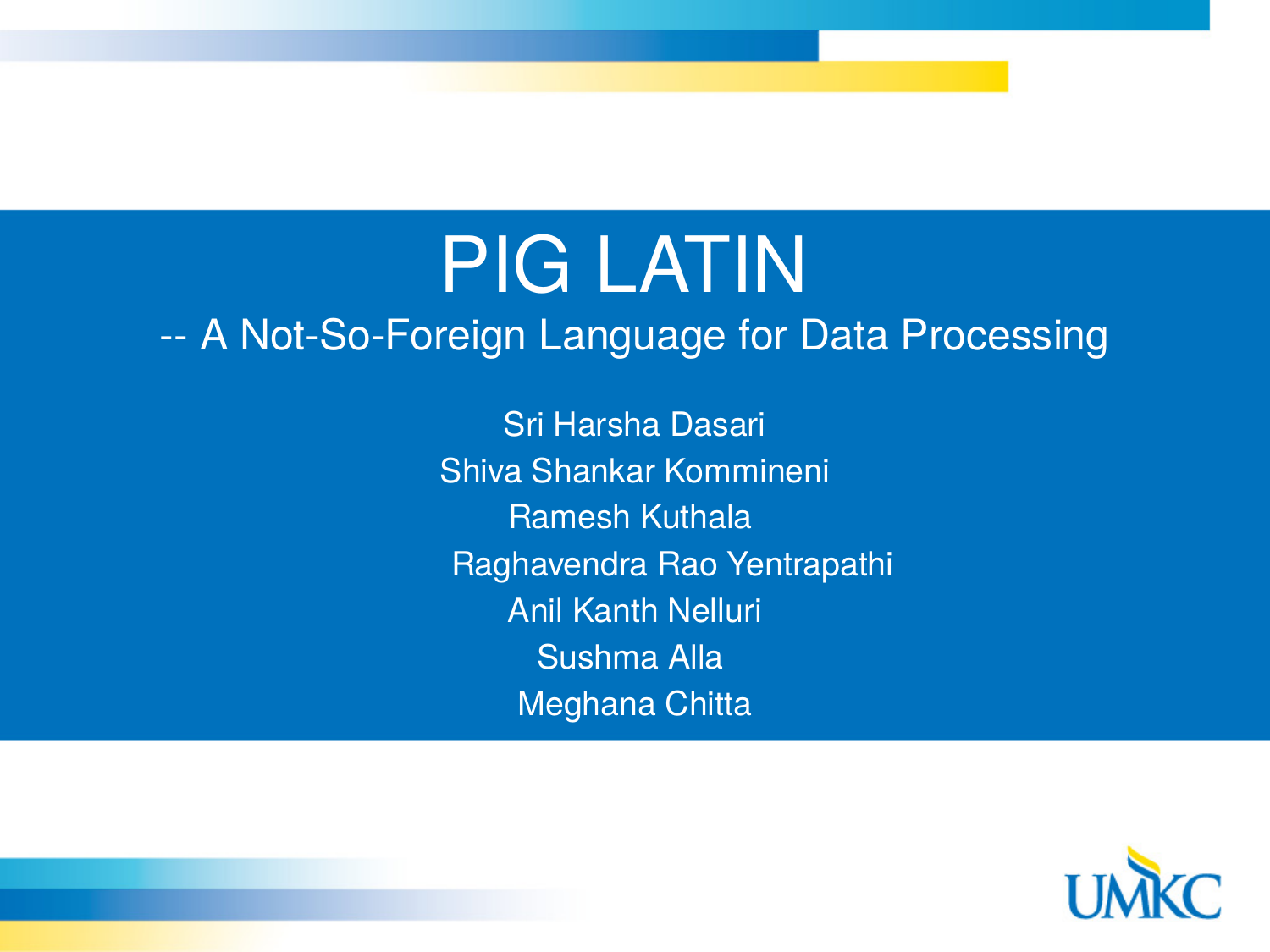

# PIG LATIN -- A Not-So-Foreign Language for Data Processing
Sri Harsha Dasari
Shiva Shankar Kommineni
Ramesh Kuthala
	Raghavendra Rao Yentrapathi
Anil Kanth Nelluri
Sushma Alla
Meghana Chitta